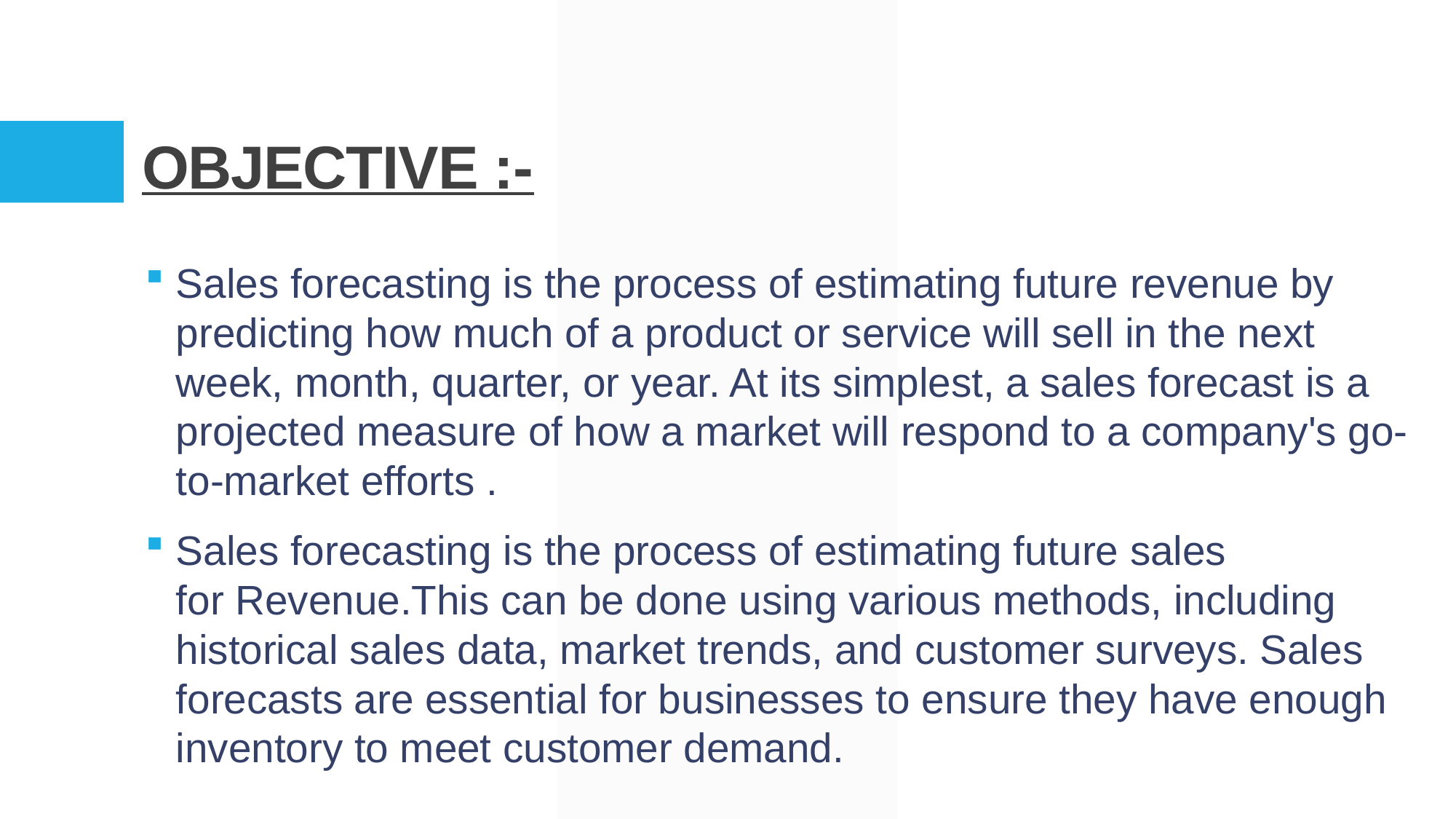

# OBJECTIVE :-
Sales forecasting is the process of estimating future revenue by predicting how much of a product or service will sell in the next week, month, quarter, or year. At its simplest, a sales forecast is a projected measure of how a market will respond to a company's go-to-market efforts .
Sales forecasting is the process of estimating future sales for Revenue.This can be done using various methods, including historical sales data, market trends, and customer surveys. Sales forecasts are essential for businesses to ensure they have enough inventory to meet customer demand.